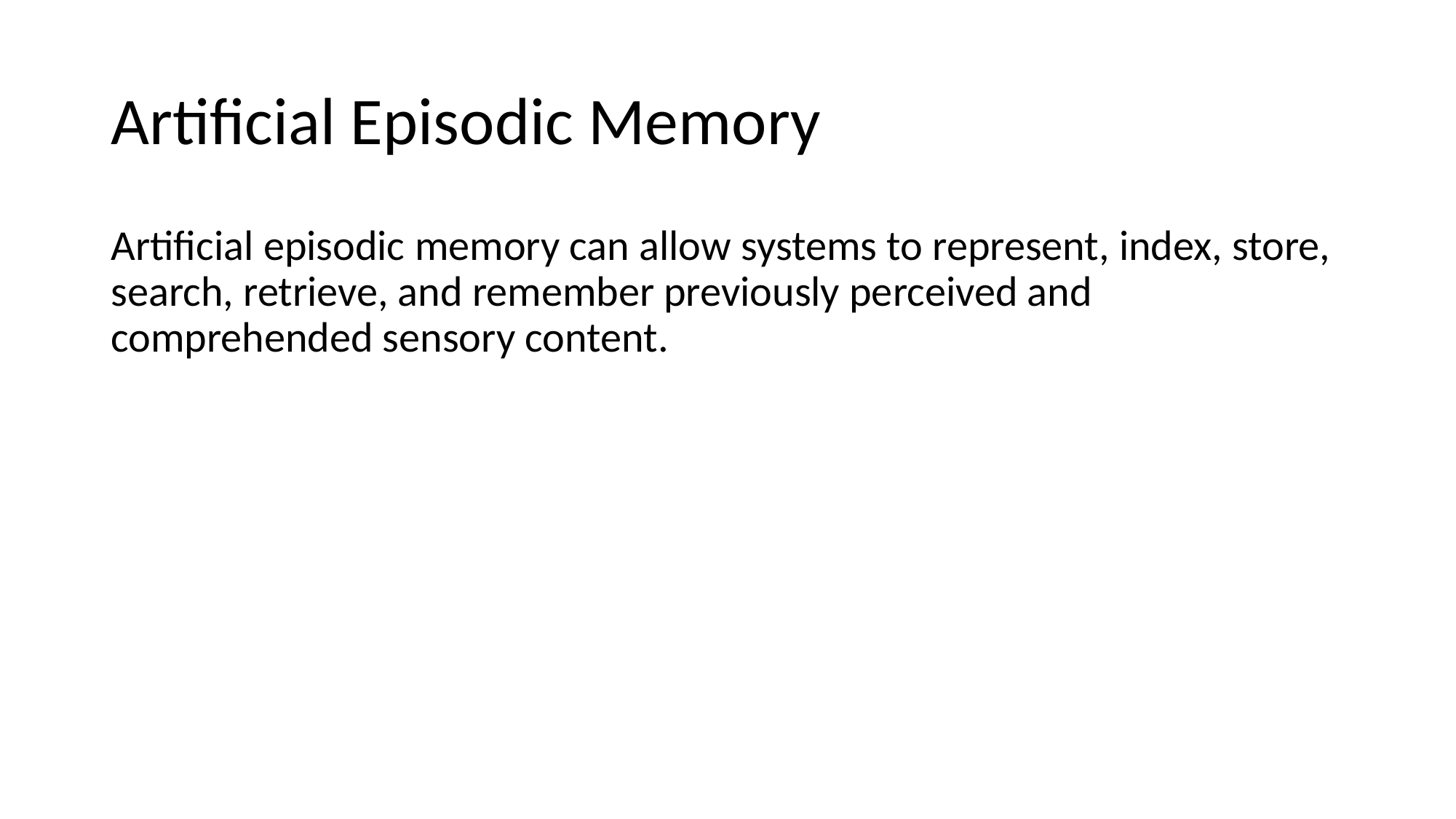

# Artificial Episodic Memory
Artificial episodic memory can allow systems to represent, index, store, search, retrieve, and remember previously perceived and comprehended sensory content.